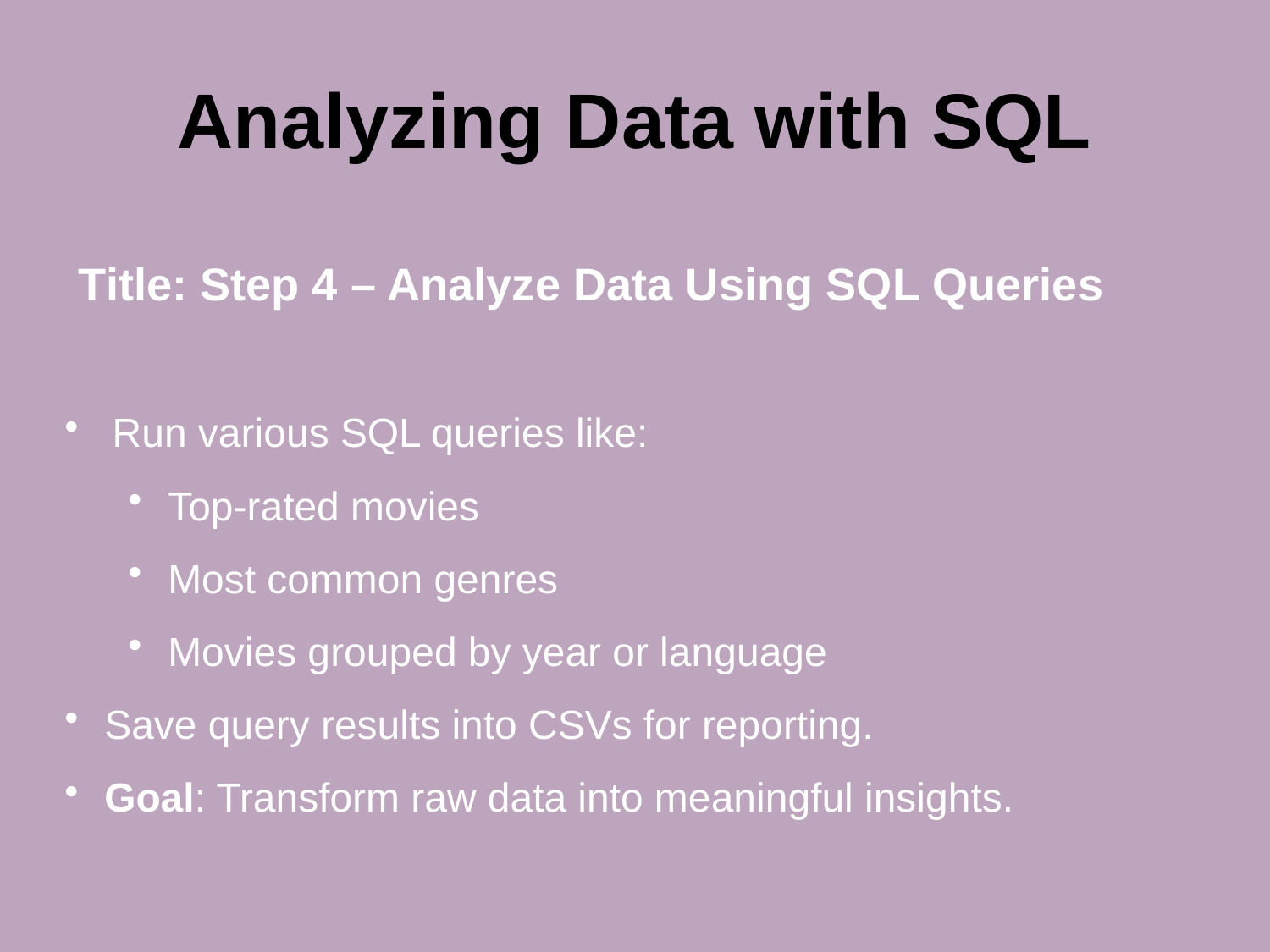

# Analyzing Data with SQL
Title: Step 4 – Analyze Data Using SQL Queries

Run various SQL queries like:
Top-rated movies
Most common genres
Movies grouped by year or language
Save query results into CSVs for reporting.
Goal: Transform raw data into meaningful insights.